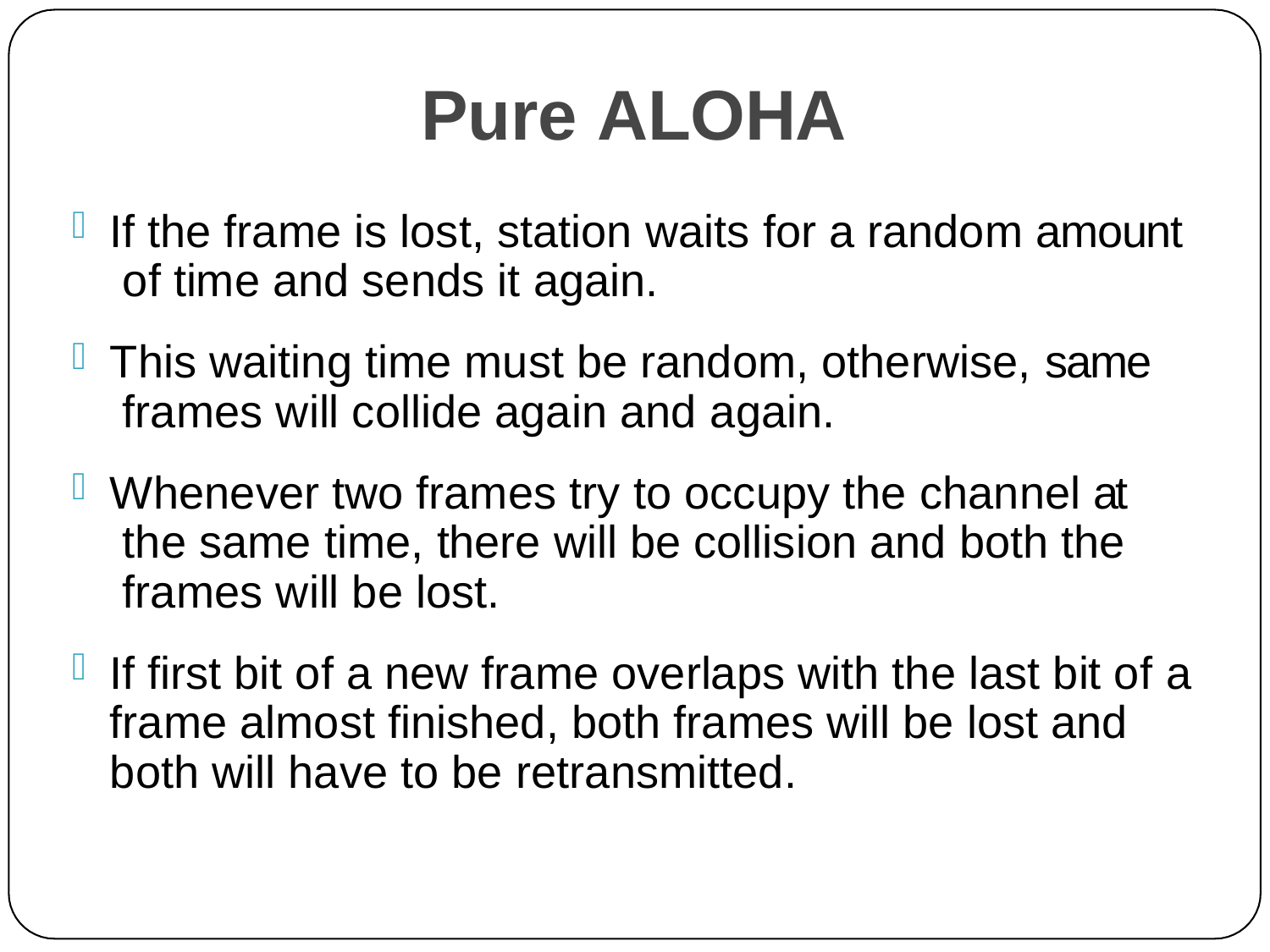

# Pure ALOHA
If the frame is lost, station waits for a random amount  of time and sends it again.
This waiting time must be random, otherwise, same  frames will collide again and again.
Whenever two frames try to occupy the channel at  the same time, there will be collision and both the  frames will be lost.
If first bit of a new frame overlaps with the last bit of a  frame almost finished, both frames will be lost and  both will have to be retransmitted.
13